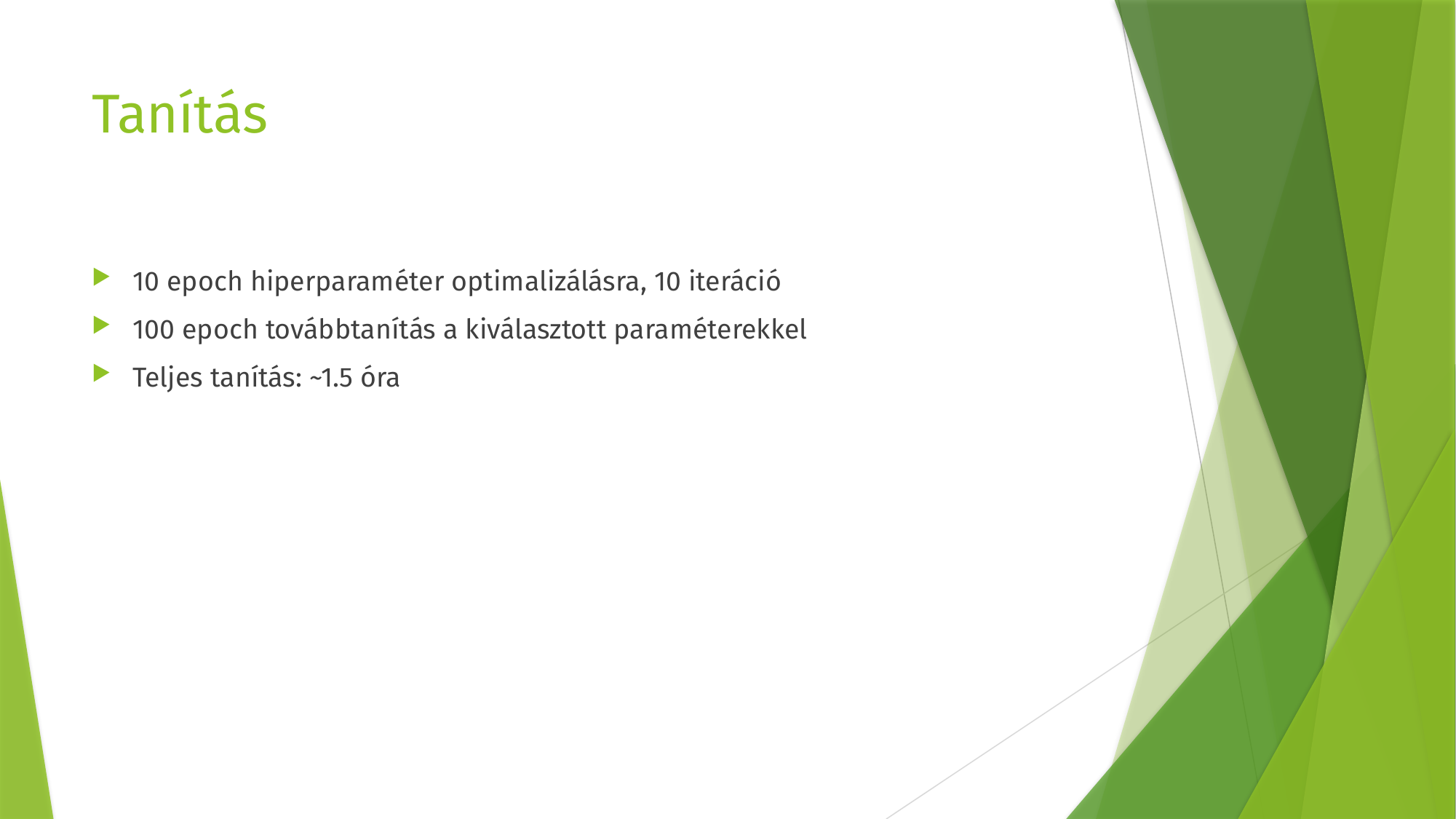

# Tanítás
10 epoch hiperparaméter optimalizálásra, 10 iteráció
100 epoch továbbtanítás a kiválasztott paraméterekkel
Teljes tanítás: ~1.5 óra